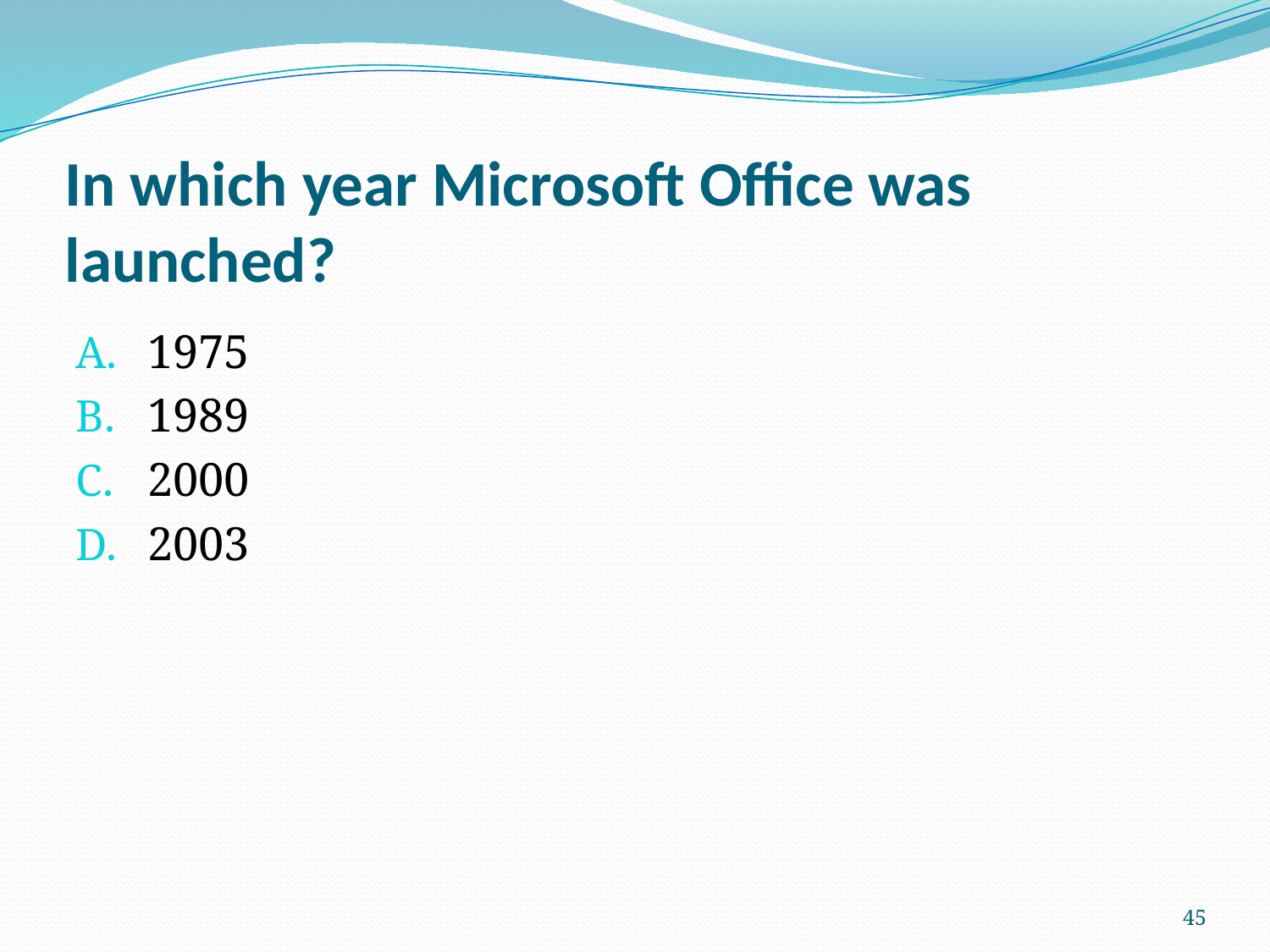

# In which year Microsoft Office was launched?
1975
1989
2000
2003
45